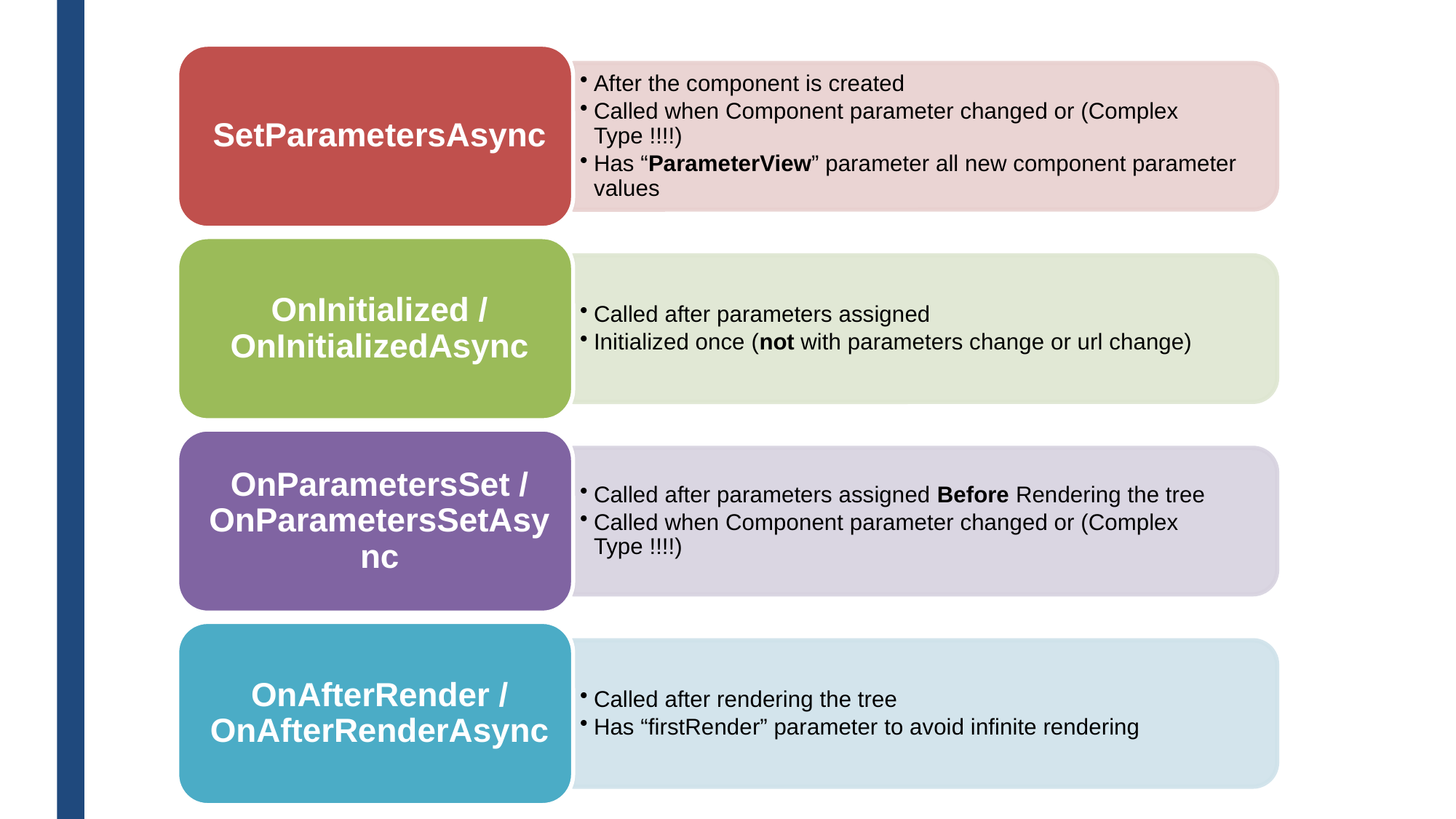

After the component is created
Called when Component parameter changed or (Complex Type !!!!)
Has “ParameterView” parameter all new component parameter values
SetParametersAsync
Called after parameters assigned
Initialized once (not with parameters change or url change)
OnInitialized / OnInitializedAsync
Called after parameters assigned Before Rendering the tree
Called when Component parameter changed or (Complex Type !!!!)
OnParametersSet / OnParametersSetAsync
Called after rendering the tree
Has “firstRender” parameter to avoid infinite rendering
OnAfterRender / OnAfterRenderAsync